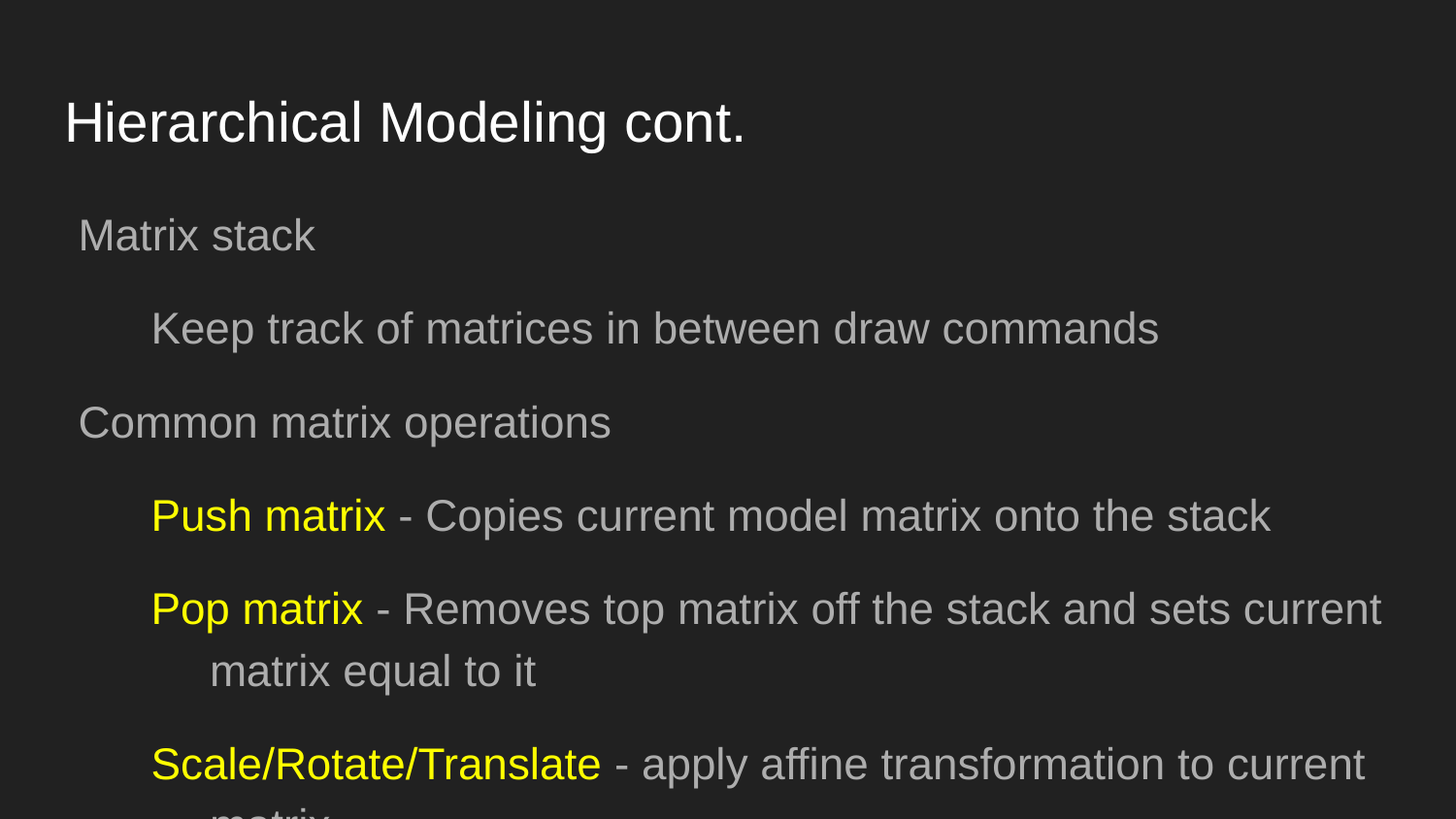

# Hierarchical Modeling cont.
Matrix stack
Keep track of matrices in between draw commands
Common matrix operations
Push matrix - Copies current model matrix onto the stack
Pop matrix - Removes top matrix off the stack and sets current matrix equal to it
Scale/Rotate/Translate - apply affine transformation to current matrix